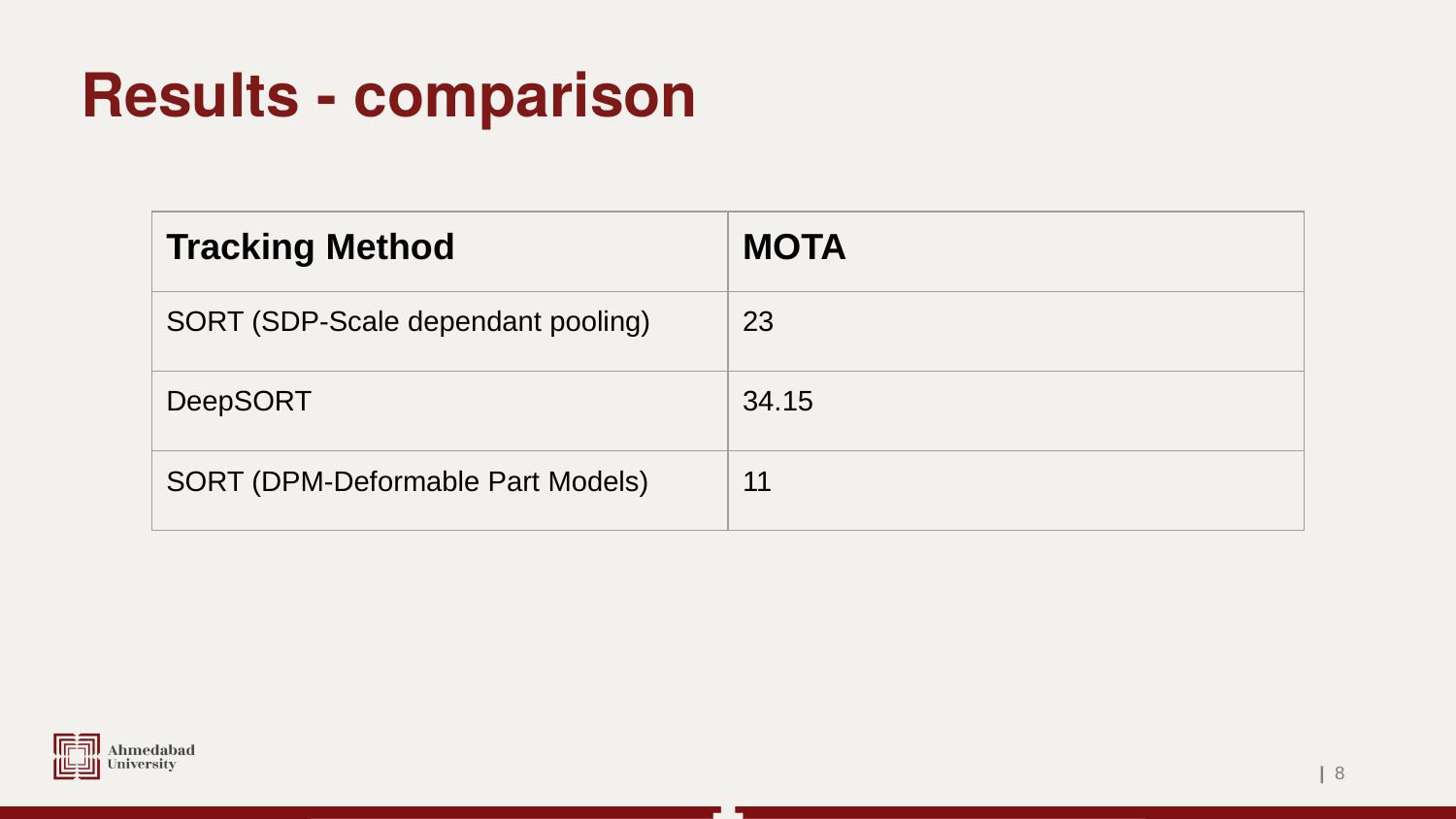

# Results - comparison
| Tracking Method | MOTA |
| --- | --- |
| SORT (SDP-Scale dependant pooling) | 23 |
| DeepSORT | 34.15 |
| SORT (DPM-Deformable Part Models) | 11 |

|  8